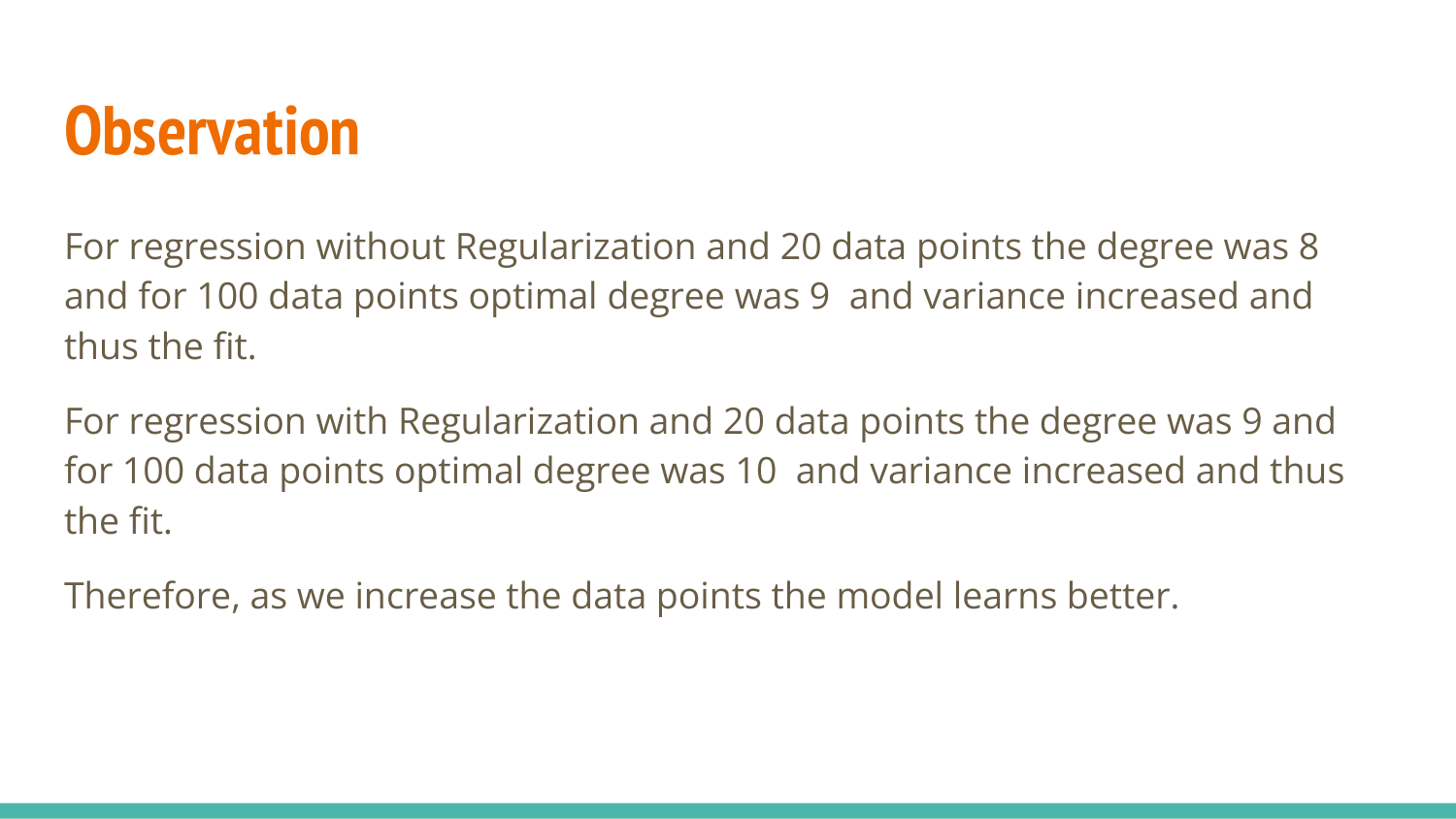

# Observation
For regression without Regularization and 20 data points the degree was 8 and for 100 data points optimal degree was 9  and variance increased and thus the fit.
For regression with Regularization and 20 data points the degree was 9 and for 100 data points optimal degree was 10  and variance increased and thus the fit.
Therefore, as we increase the data points the model learns better.